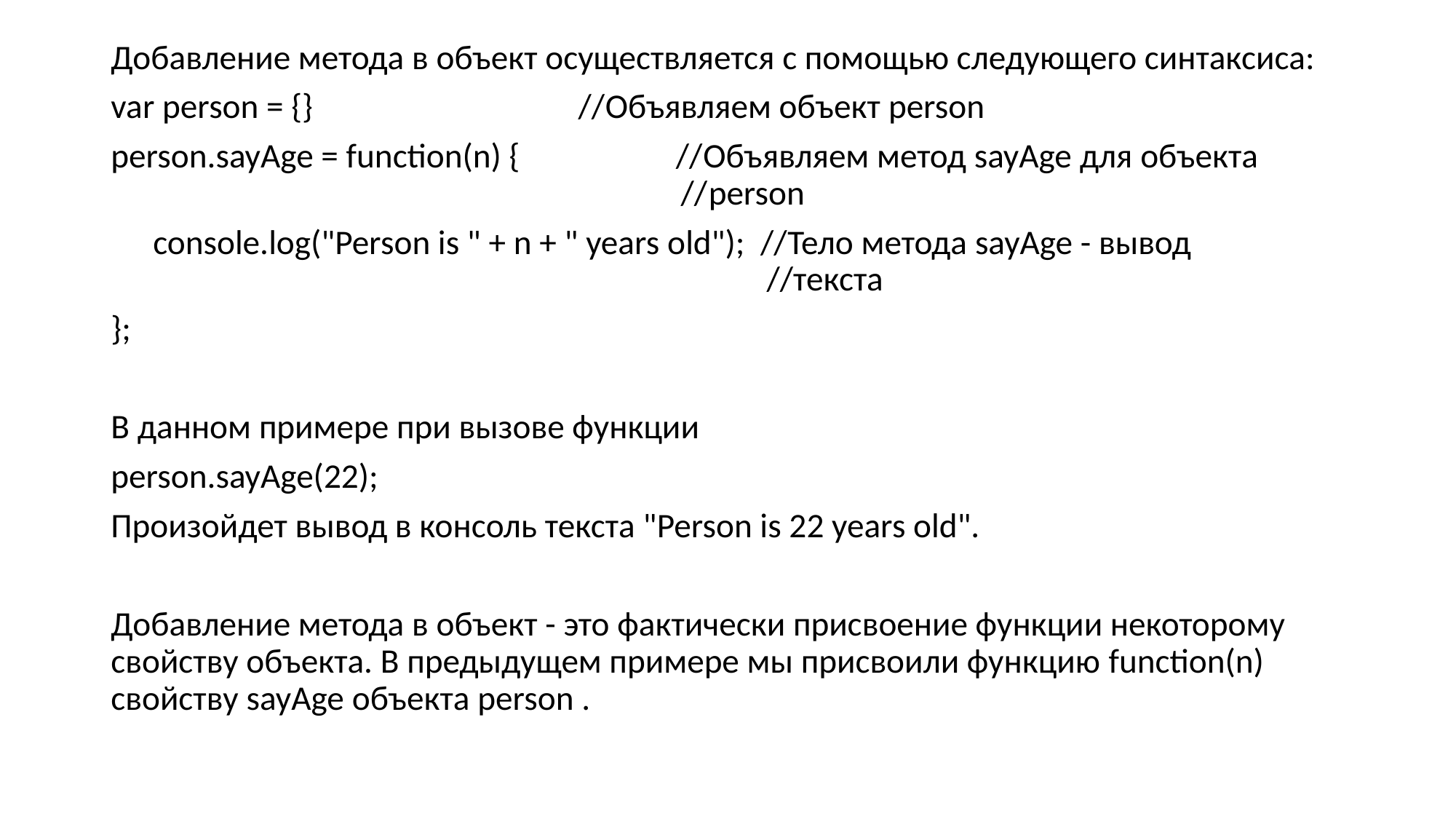

Добавление метода в объект осуществляется с помощью следующего синтаксиса:
var person = {}                                  //Объявляем объект person
person.sayAge = function(n) {                    //Объявляем метод sayAge для объекта
                                                                         //person
  console.log("Person is " + n + " years old");  //Тело метода sayAge - вывод
                                                                                    //текста
};

В данном примере при вызове функции
person.sayAge(22);
Произойдет вывод в консоль текста "Person is 22 years old".

Добавление метода в объект - это фактически присвоение функции некоторому свойству объекта. В предыдущем примере мы присвоили функцию function(n) свойству sayAge объекта person .